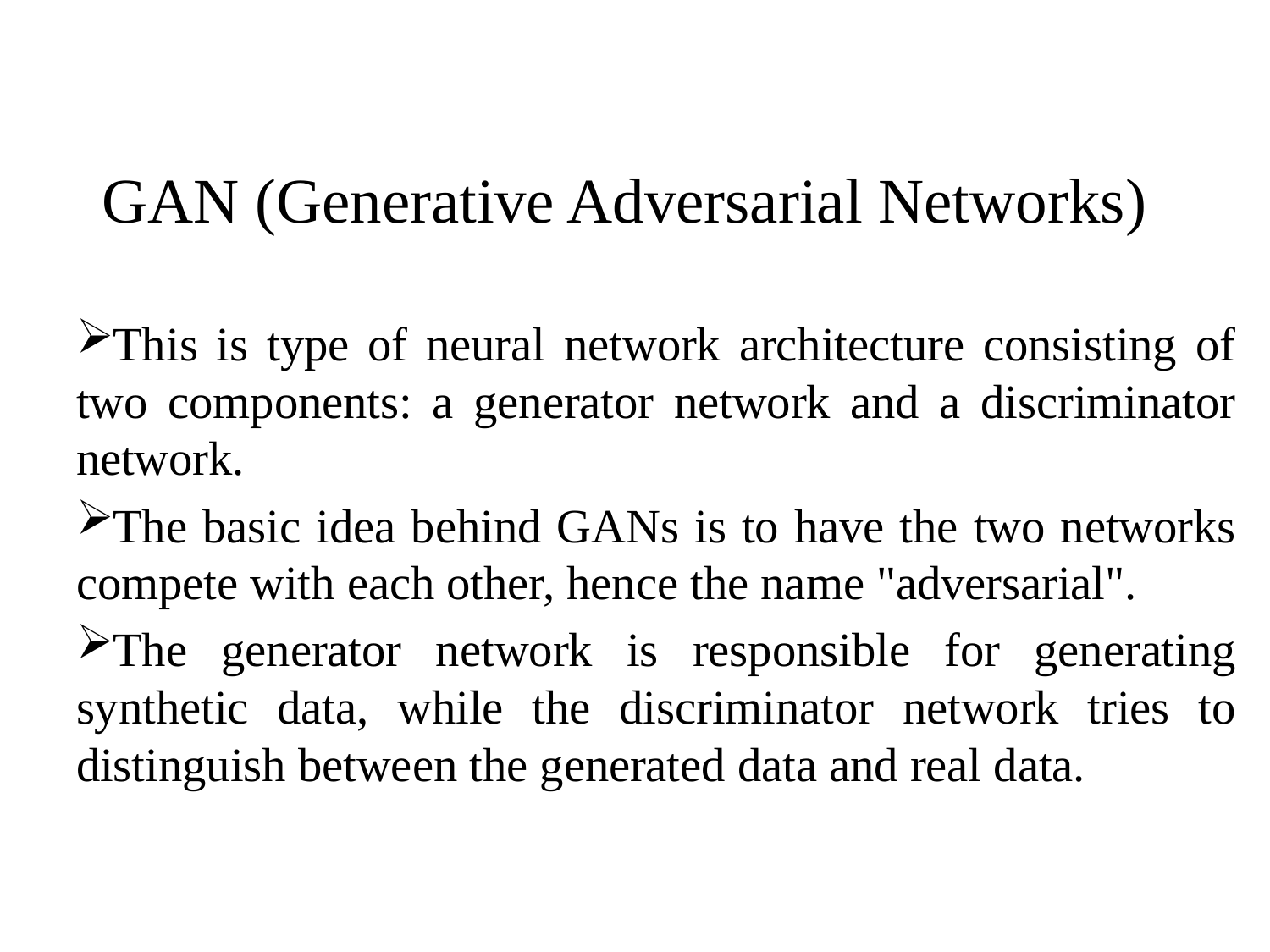

# GAN (Generative Adversarial Networks)
This is type of neural network architecture consisting of two components: a generator network and a discriminator network.
The basic idea behind GANs is to have the two networks compete with each other, hence the name "adversarial".
The generator network is responsible for generating synthetic data, while the discriminator network tries to distinguish between the generated data and real data.